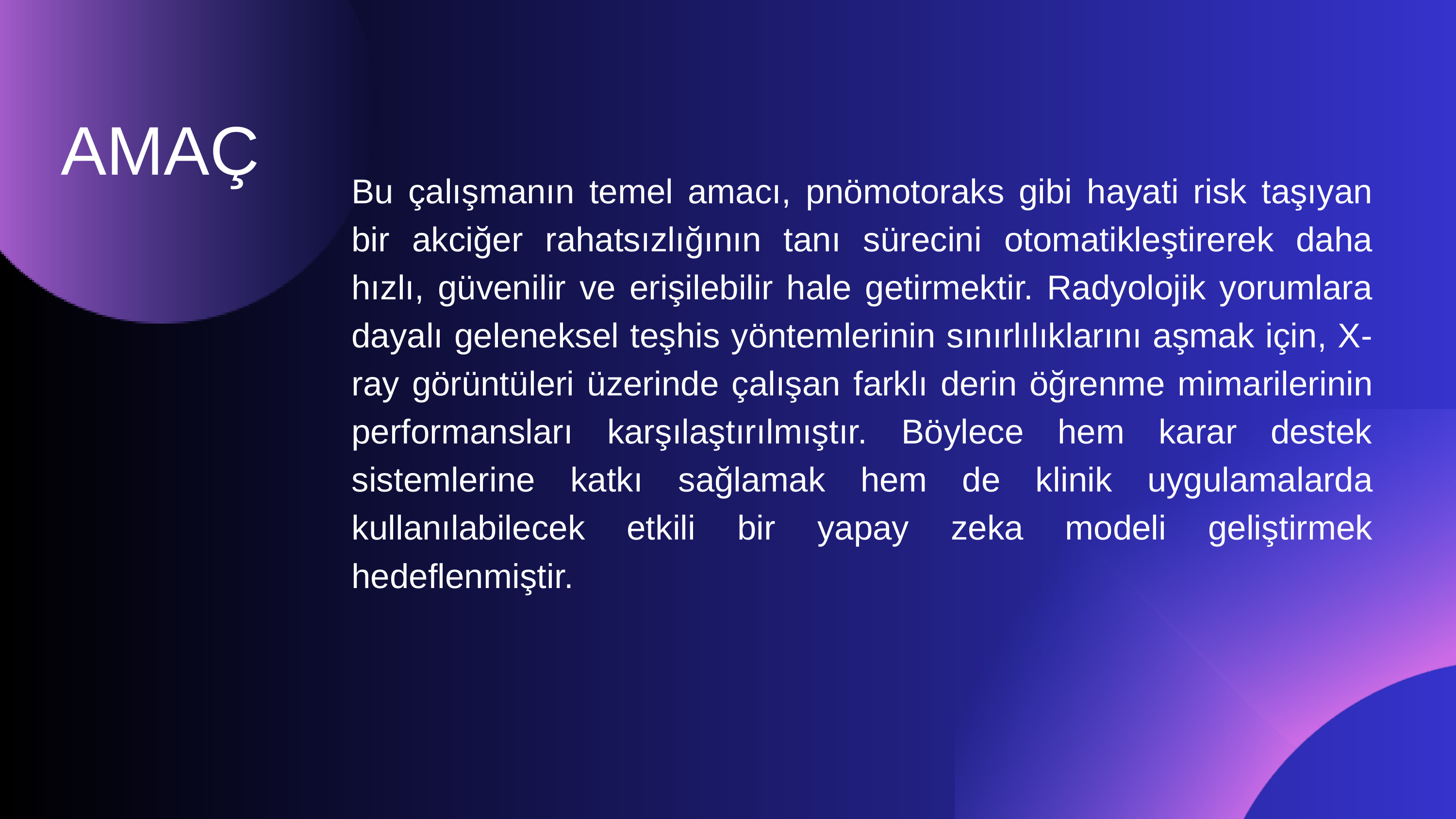

AMAÇ
Bu çalışmanın temel amacı, pnömotoraks gibi hayati risk taşıyan bir akciğer rahatsızlığının tanı sürecini otomatikleştirerek daha hızlı, güvenilir ve erişilebilir hale getirmektir. Radyolojik yorumlara dayalı geleneksel teşhis yöntemlerinin sınırlılıklarını aşmak için, X-ray görüntüleri üzerinde çalışan farklı derin öğrenme mimarilerinin performansları karşılaştırılmıştır. Böylece hem karar destek sistemlerine katkı sağlamak hem de klinik uygulamalarda kullanılabilecek etkili bir yapay zeka modeli geliştirmek hedeflenmiştir.